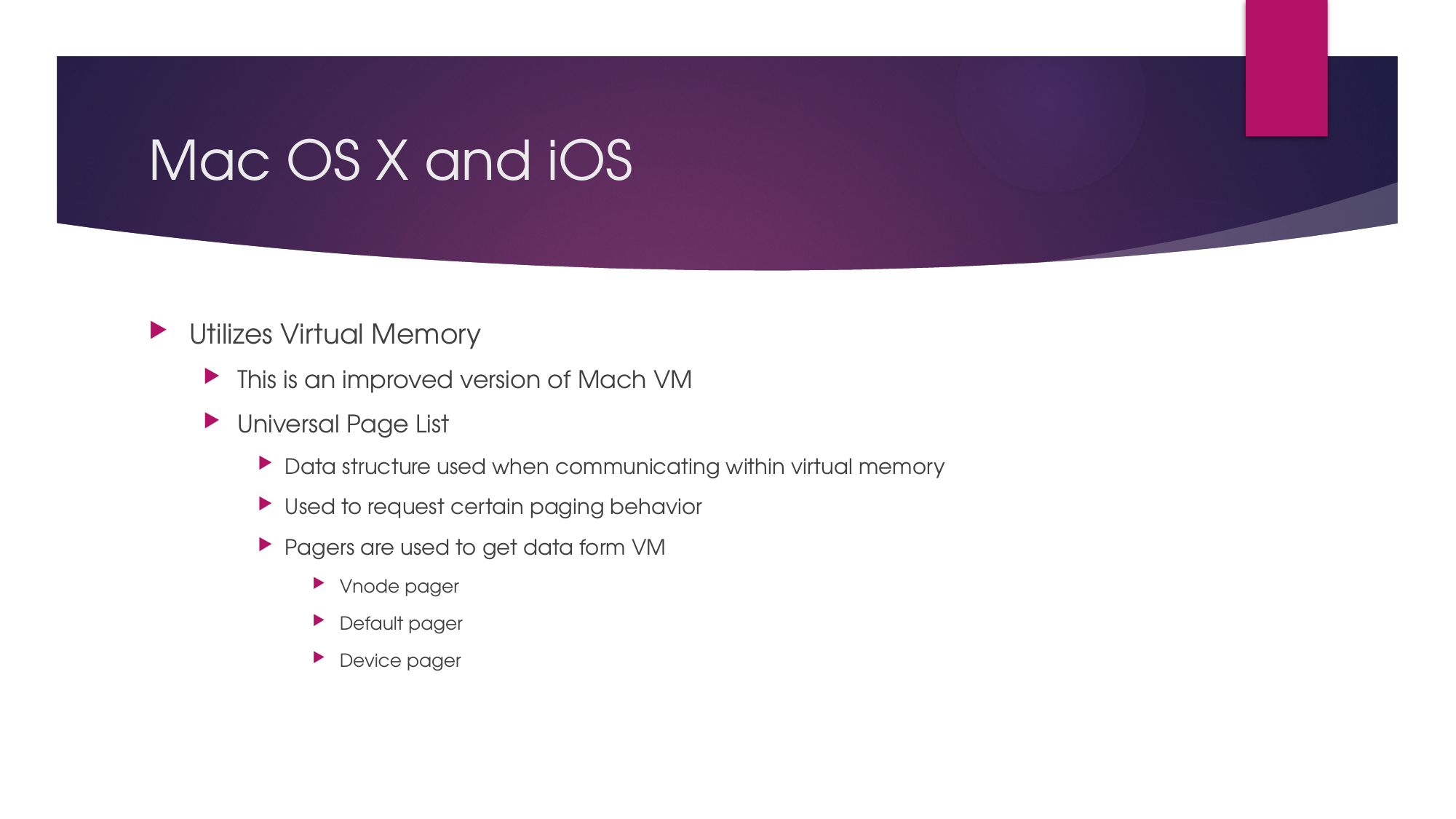

# Mac OS X and iOS
Utilizes Virtual Memory
This is an improved version of Mach VM
Universal Page List
Data structure used when communicating within virtual memory
Used to request certain paging behavior
Pagers are used to get data form VM
Vnode pager
Default pager
Device pager